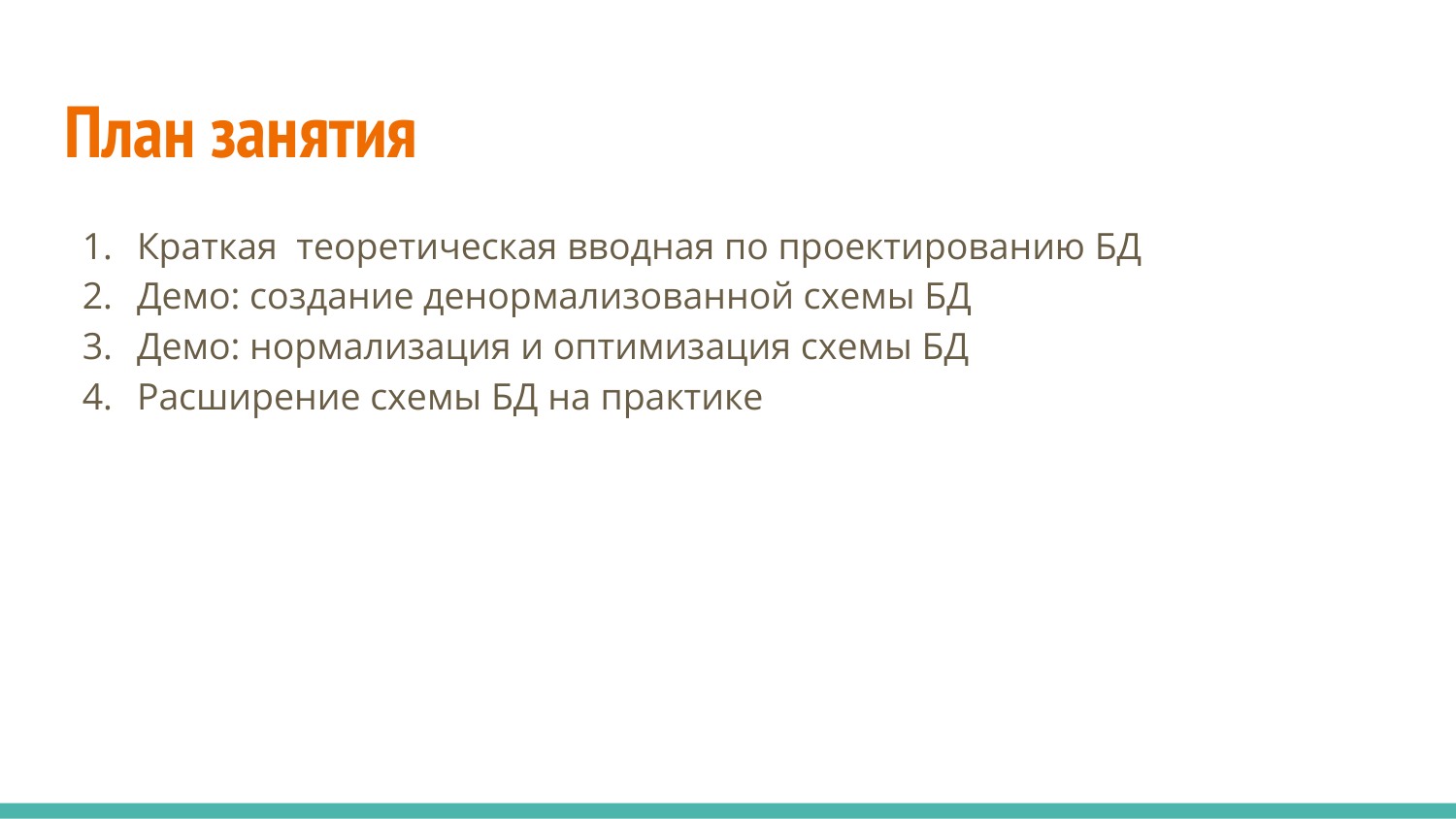

# План занятия
Краткая  теоретическая вводная по проектированию БД
Демо: создание денормализованной схемы БД
Демо: нормализация и оптимизация схемы БД
Расширение схемы БД на практике